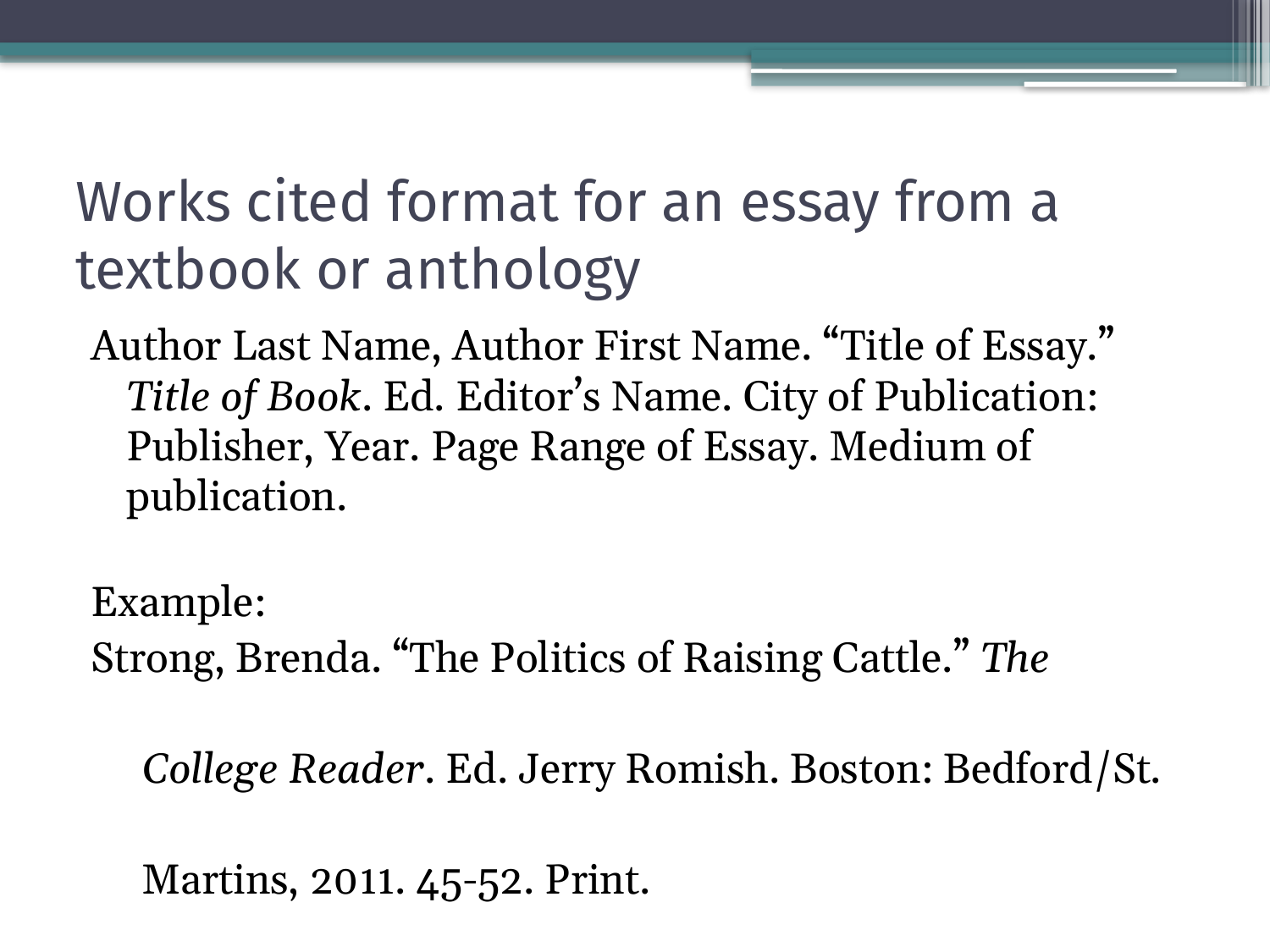

# Works cited format for an essay from a textbook or anthology
Author Last Name, Author First Name. “Title of Essay.” Title of Book. Ed. Editor’s Name. City of Publication: Publisher, Year. Page Range of Essay. Medium of publication.
Example:
Strong, Brenda. “The Politics of Raising Cattle.” The

     College Reader. Ed. Jerry Romish. Boston: Bedford/St.

     Martins, 2011. 45-52. Print.